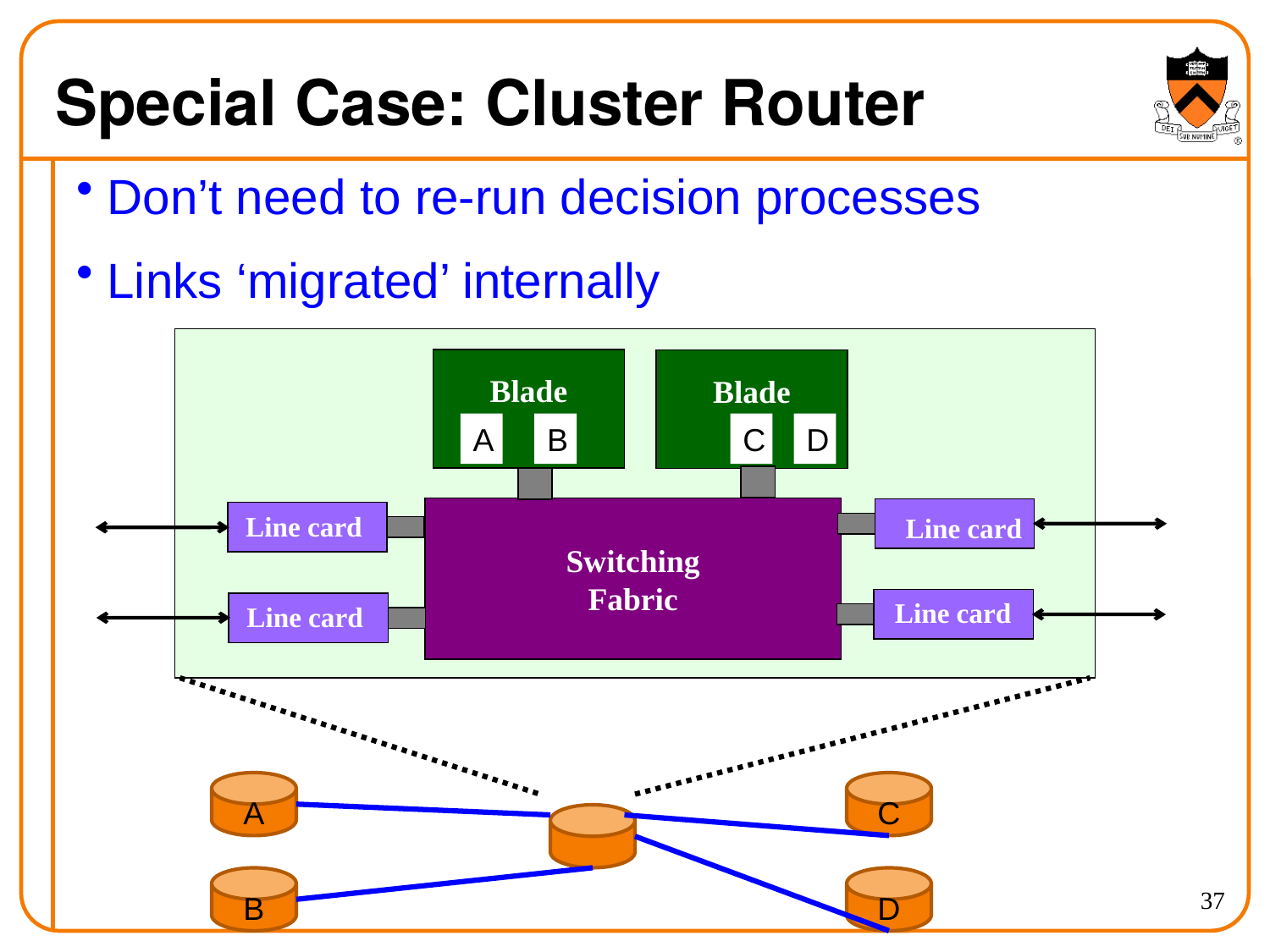

# Special Case: Cluster Router
Don’t need to re-run decision processes
Links ‘migrated’ internally

Blade

Blade

A
B
C
D

Switching
Fabric

Line card
Line card

Line card

Line card

A
C

B
D
37